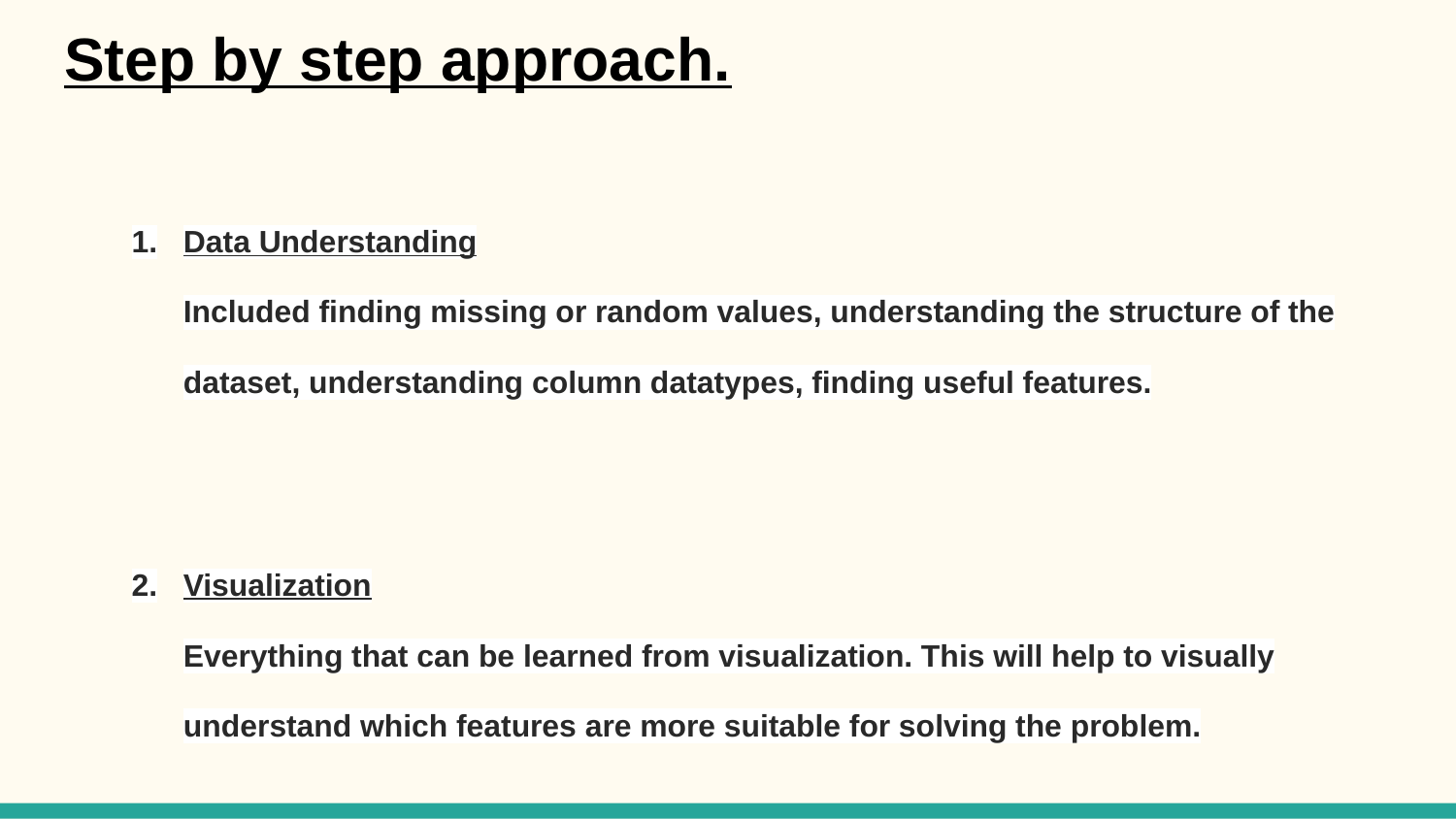

# Step by step approach.
Data Understanding
Included finding missing or random values, understanding the structure of the dataset, understanding column datatypes, finding useful features.

Visualization
Everything that can be learned from visualization. This will help to visually understand which features are more suitable for solving the problem.